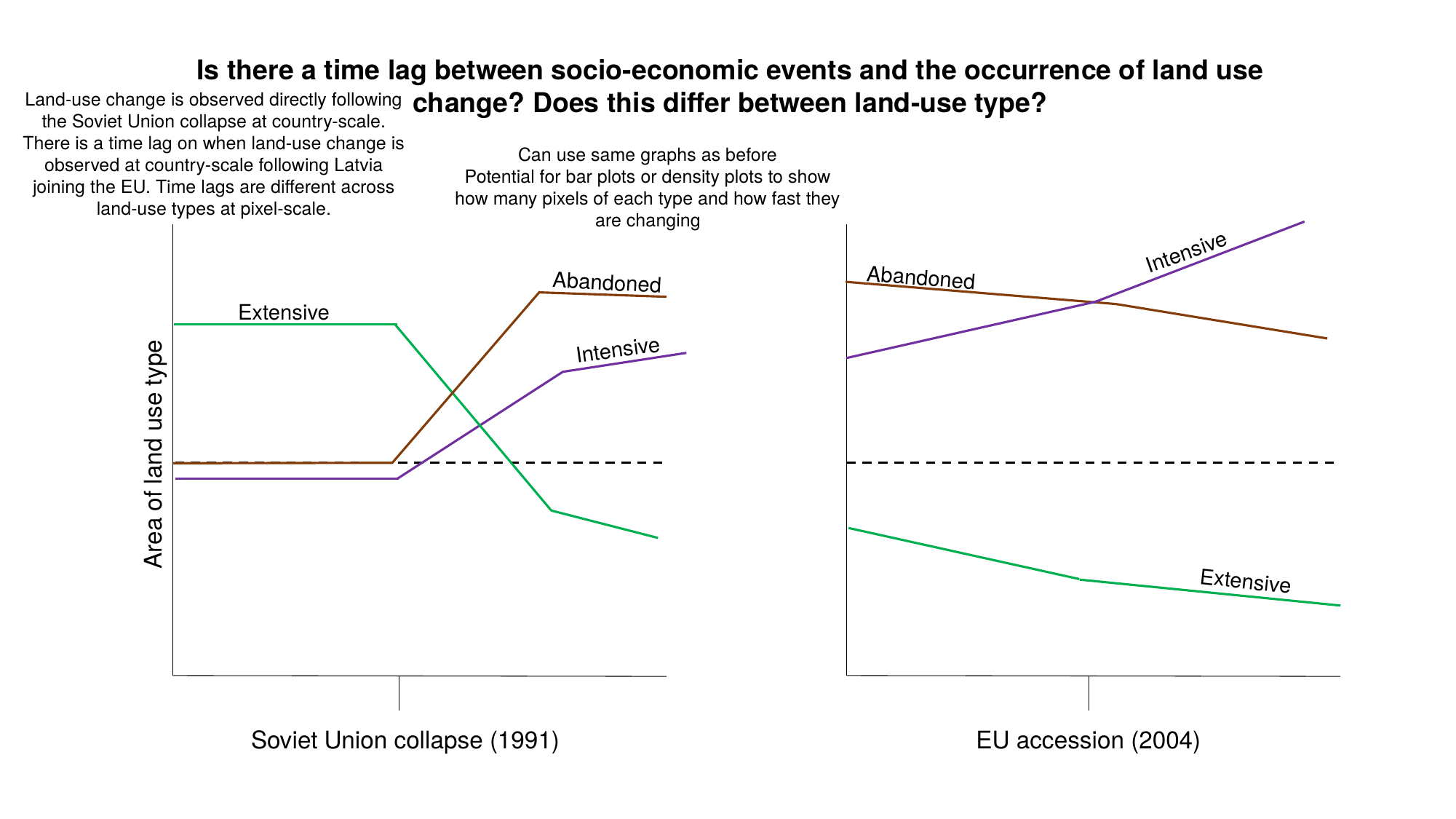

Is there a time lag between socio-economic events and the occurrence of land use
change? Does this differ between land-use type?

Land-use change is observed directly following the Soviet Union collapse at country-scale. There is a time lag on when land-use change is observed at country-scale following Latvia joining the EU. Time lags are different across land-use types at pixel-scale.

Can use same graphs as before
Potential for bar plots or density plots to show how many pixels of each type and how fast they are changing

Intensive
Abandoned
Abandoned
Extensive
Intensive
Area of land use type
Extensive
Soviet Union collapse (1991)
EU accession (2004)